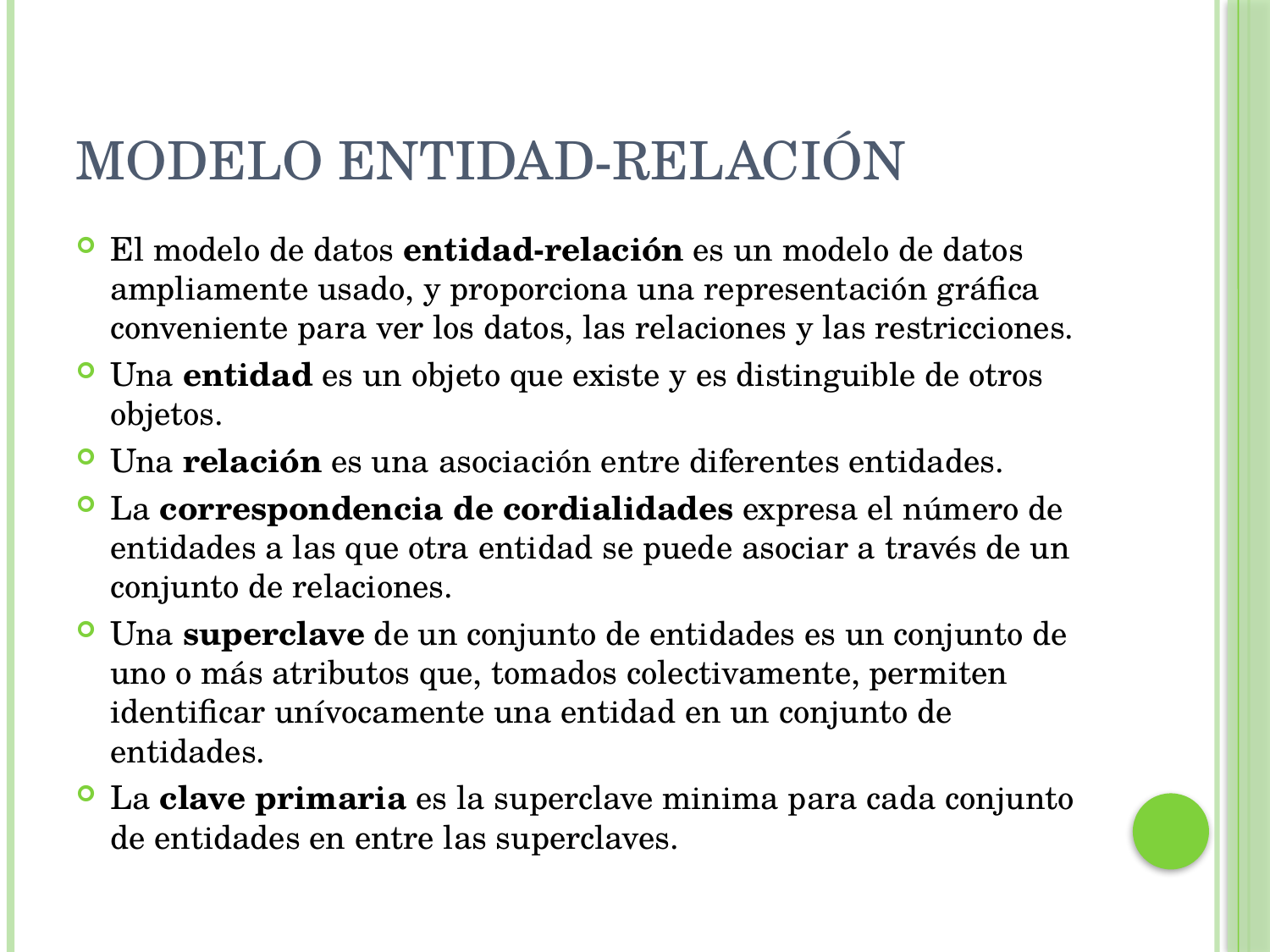

# MODELO ENTIDAD-RELACIÓN
El modelo de datos entidad-relación es un modelo de datos ampliamente usado, y proporciona una representación gráfica conveniente para ver los datos, las relaciones y las restricciones.
Una entidad es un objeto que existe y es distinguible de otros objetos.
Una relación es una asociación entre diferentes entidades.
La correspondencia de cordialidades expresa el número de entidades a las que otra entidad se puede asociar a través de un conjunto de relaciones.
Una superclave de un conjunto de entidades es un conjunto de uno o más atributos que, tomados colectivamente, permiten identificar unívocamente una entidad en un conjunto de entidades.
La clave primaria es la superclave minima para cada conjunto de entidades en entre las superclaves.